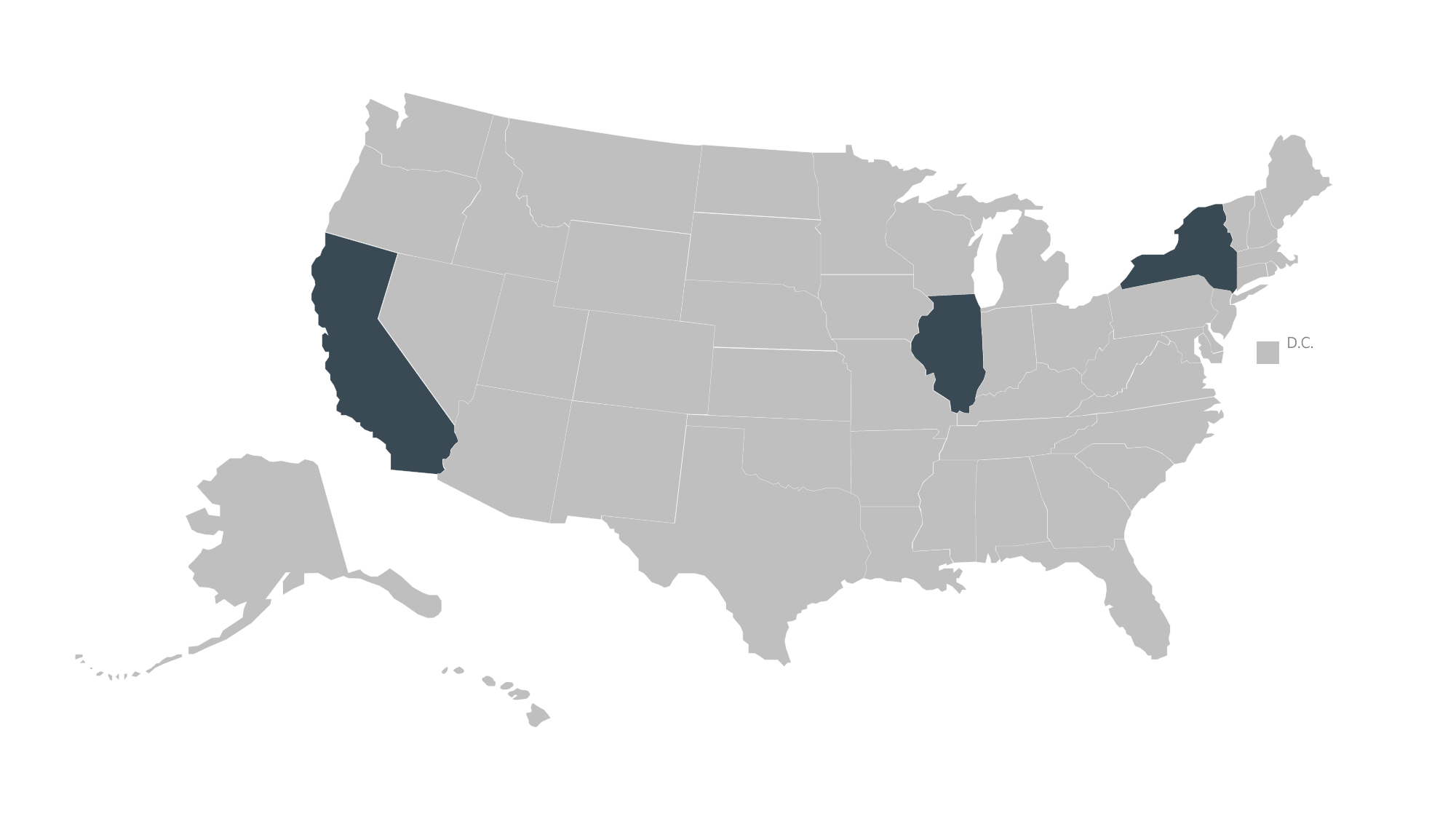

# U.S. Map for Highlighting and Recoloring

D.C.